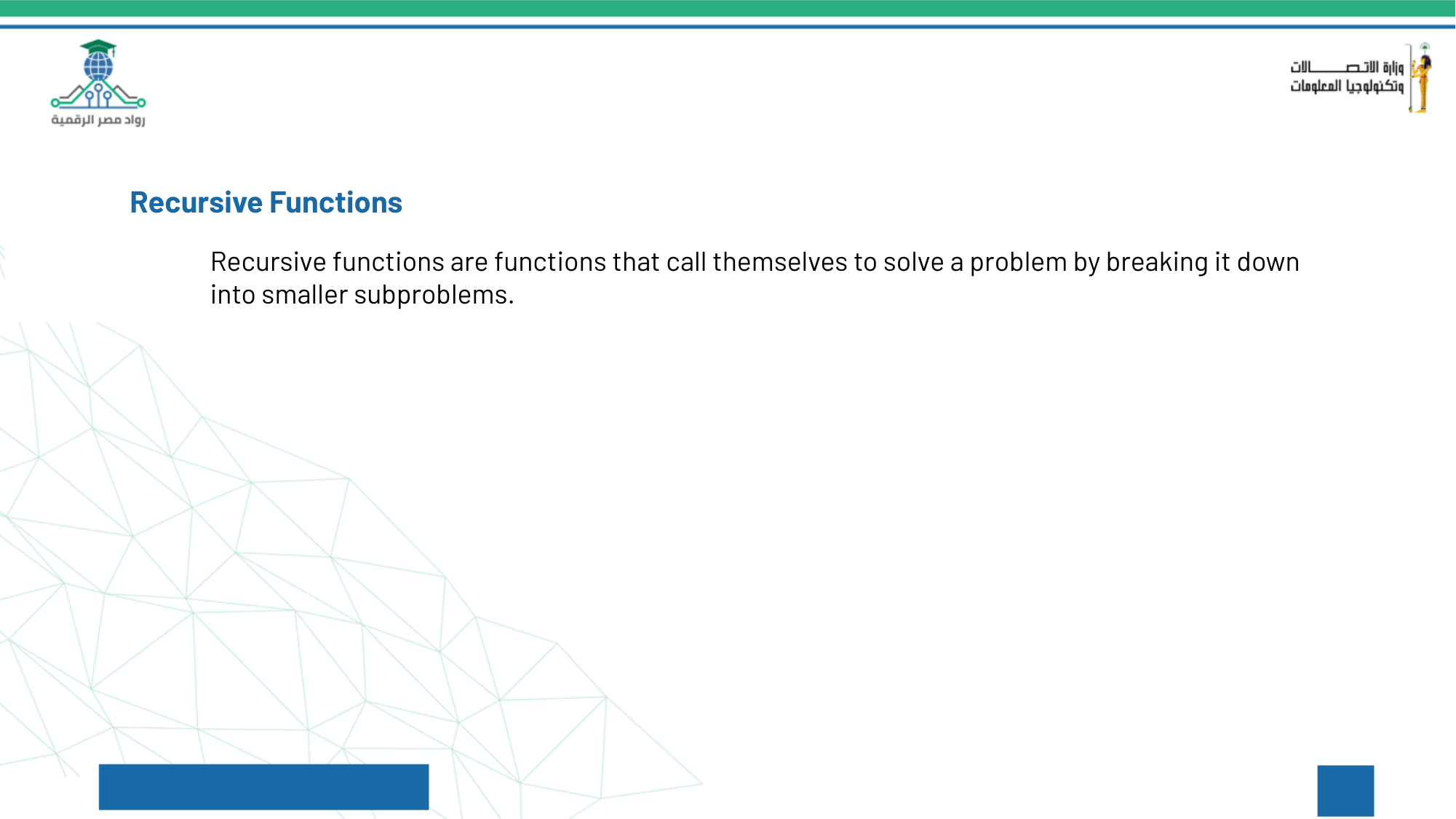

Recursive Functions
Recursive functions are functions that call themselves to solve a problem by breaking it down into smaller subproblems.